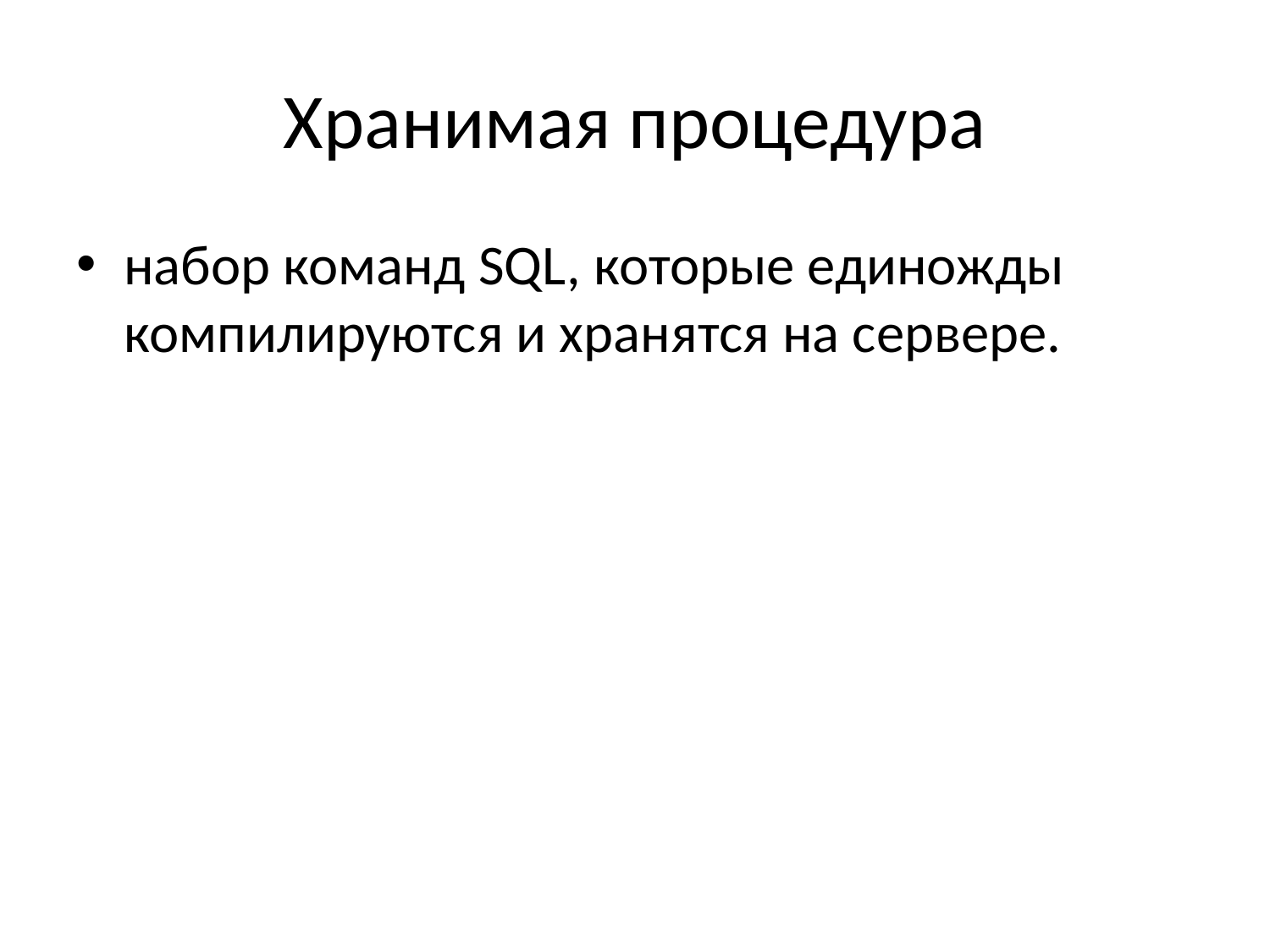

# Хранимая процедура
набор команд SQL, которые единожды компилируются и хранятся на сервере.